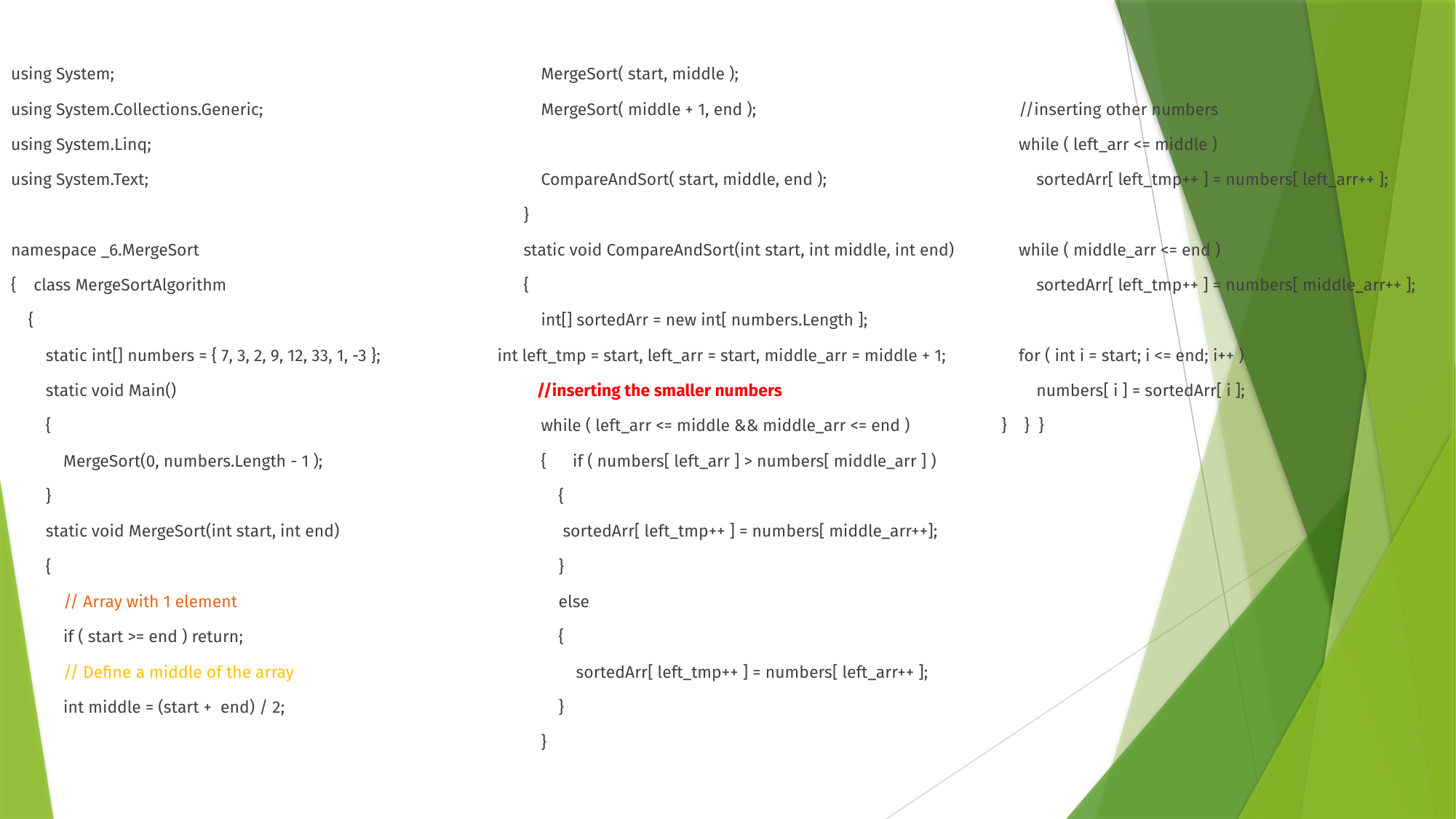

using System;
using System.Collections.Generic;
using System.Linq;
using System.Text;

namespace _6.MergeSort
{    class MergeSortAlgorithm
    {
        static int[] numbers = { 7, 3, 2, 9, 12, 33, 1, -3 };
        static void Main()
        {
            MergeSort(0, numbers.Length - 1 );
        }
        static void MergeSort(int start, int end)
        {
            // Array with 1 element
            if ( start >= end ) return;
            // Define a middle of the array
            int middle = (start +  end) / 2;

            MergeSort( start, middle );
            MergeSort( middle + 1, end );

            CompareAndSort( start, middle, end );
        }
        static void CompareAndSort(int start, int middle, int end)
        {
            int[] sortedArr = new int[ numbers.Length ];
  int left_tmp = start, left_arr = start, middle_arr = middle + 1;
            //inserting the smaller numbers
            while ( left_arr <= middle && middle_arr <= end )
            {      if ( numbers[ left_arr ] > numbers[ middle_arr ] )
                {
                 sortedArr[ left_tmp++ ] = numbers[ middle_arr++];
                }
                else
                {
                    sortedArr[ left_tmp++ ] = numbers[ left_arr++ ];
                }
            }

            //inserting other numbers
            while ( left_arr <= middle )
                sortedArr[ left_tmp++ ] = numbers[ left_arr++ ];

            while ( middle_arr <= end )
                sortedArr[ left_tmp++ ] = numbers[ middle_arr++ ];

            for ( int i = start; i <= end; i++ )
                numbers[ i ] = sortedArr[ i ];
        }    }  }